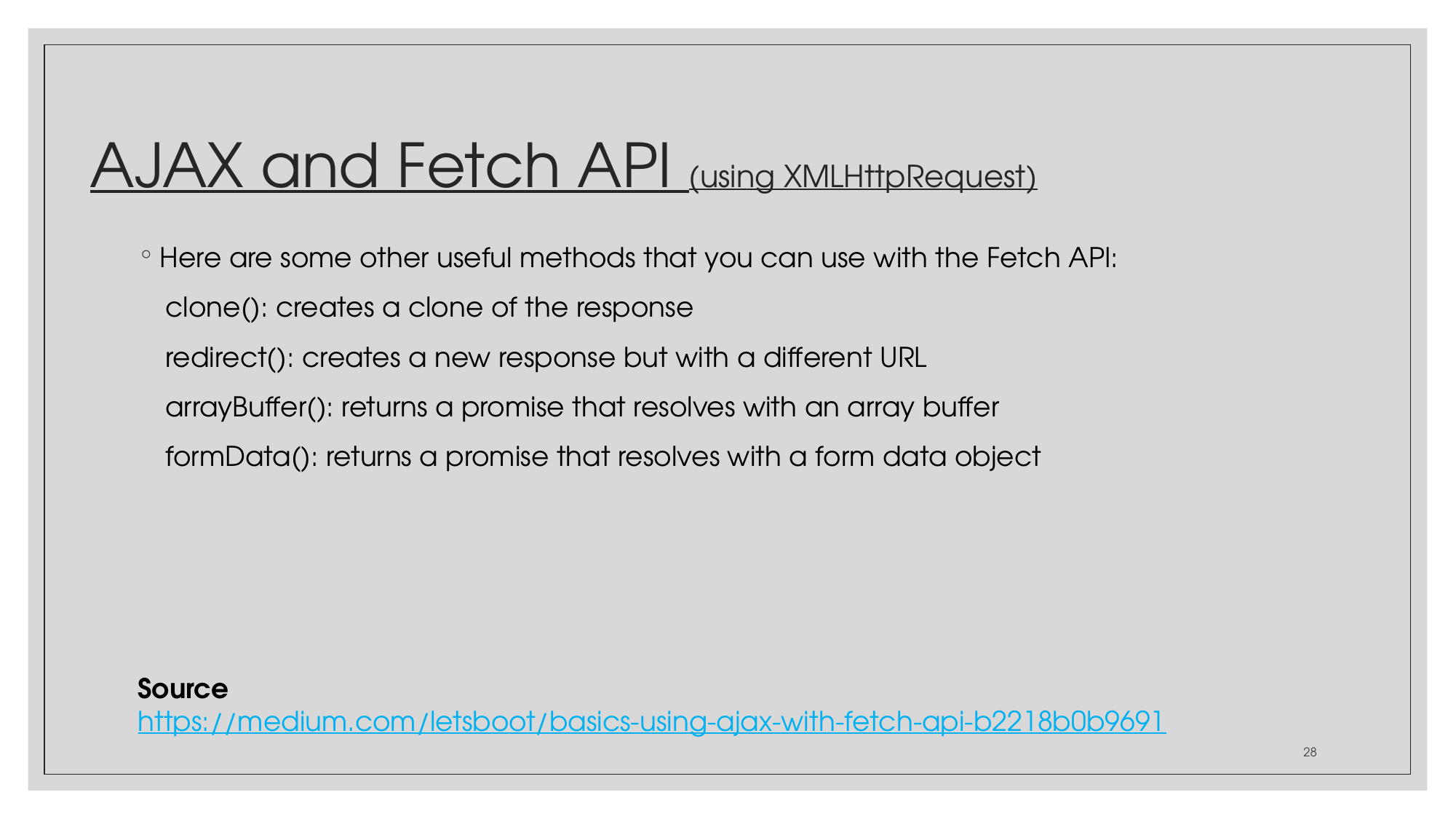

# AJAX and Fetch API (using XMLHttpRequest)
Here are some other useful methods that you can use with the Fetch API:
clone(): creates a clone of the response
redirect(): creates a new response but with a different URL
arrayBuffer(): returns a promise that resolves with an array buffer
formData(): returns a promise that resolves with a form data object
Source
https://medium.com/letsboot/basics-using-ajax-with-fetch-api-b2218b0b9691
28